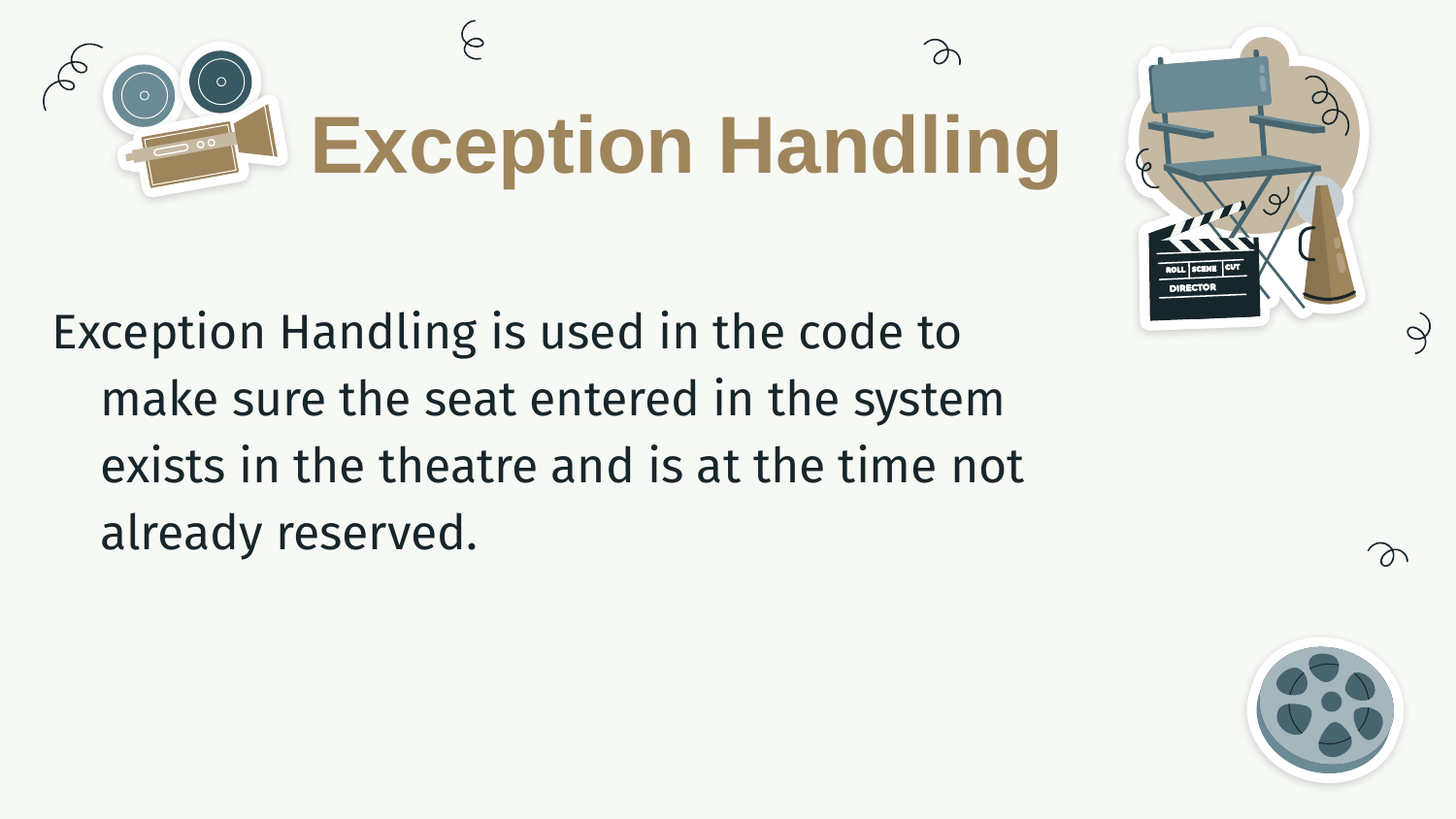

Exception Handling

Exception Handling is used in the code to make sure the seat entered in the system exists in the theatre and is at the time not already reserved.